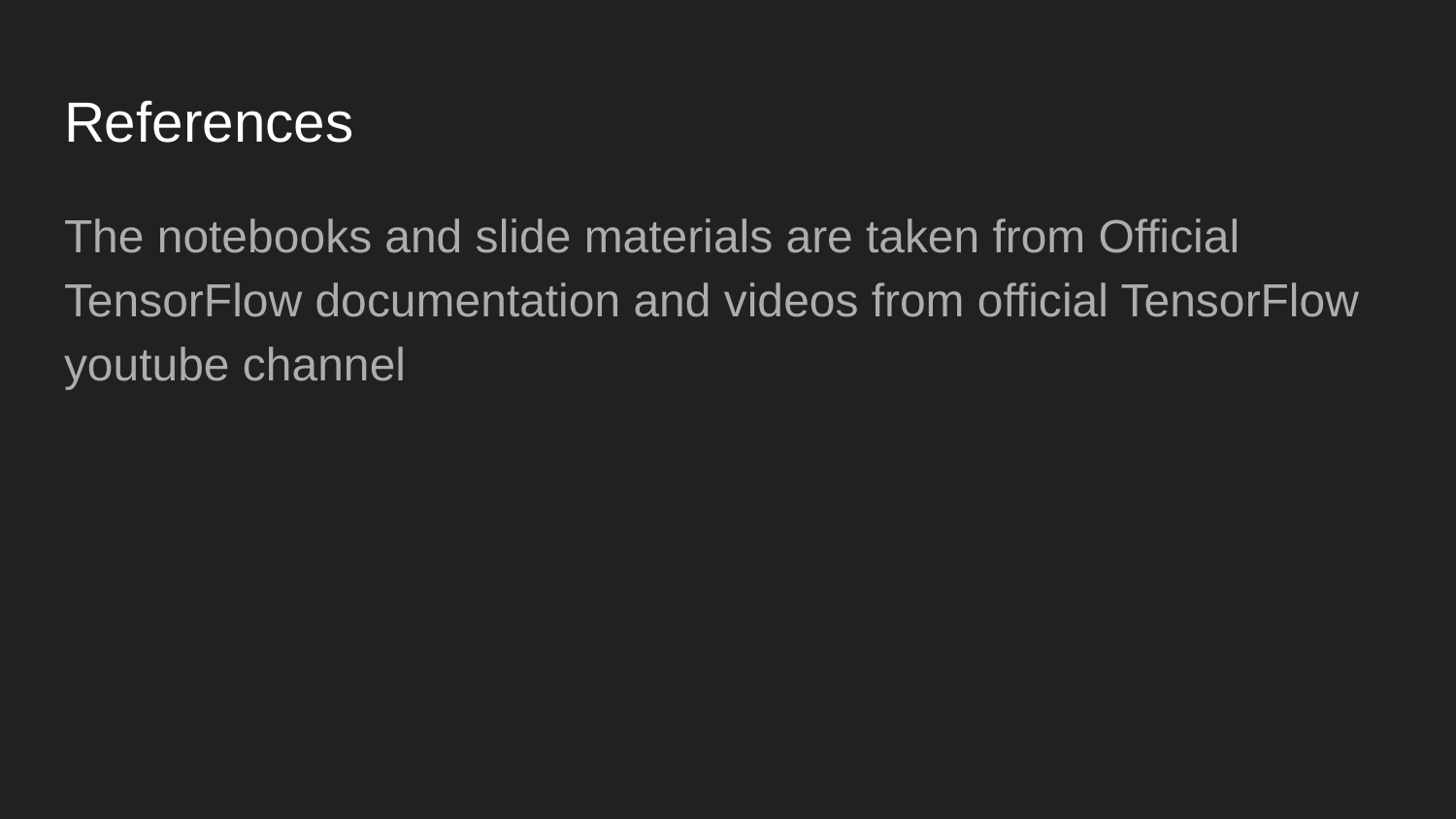

# References
The notebooks and slide materials are taken from Official TensorFlow documentation and videos from official TensorFlow youtube channel